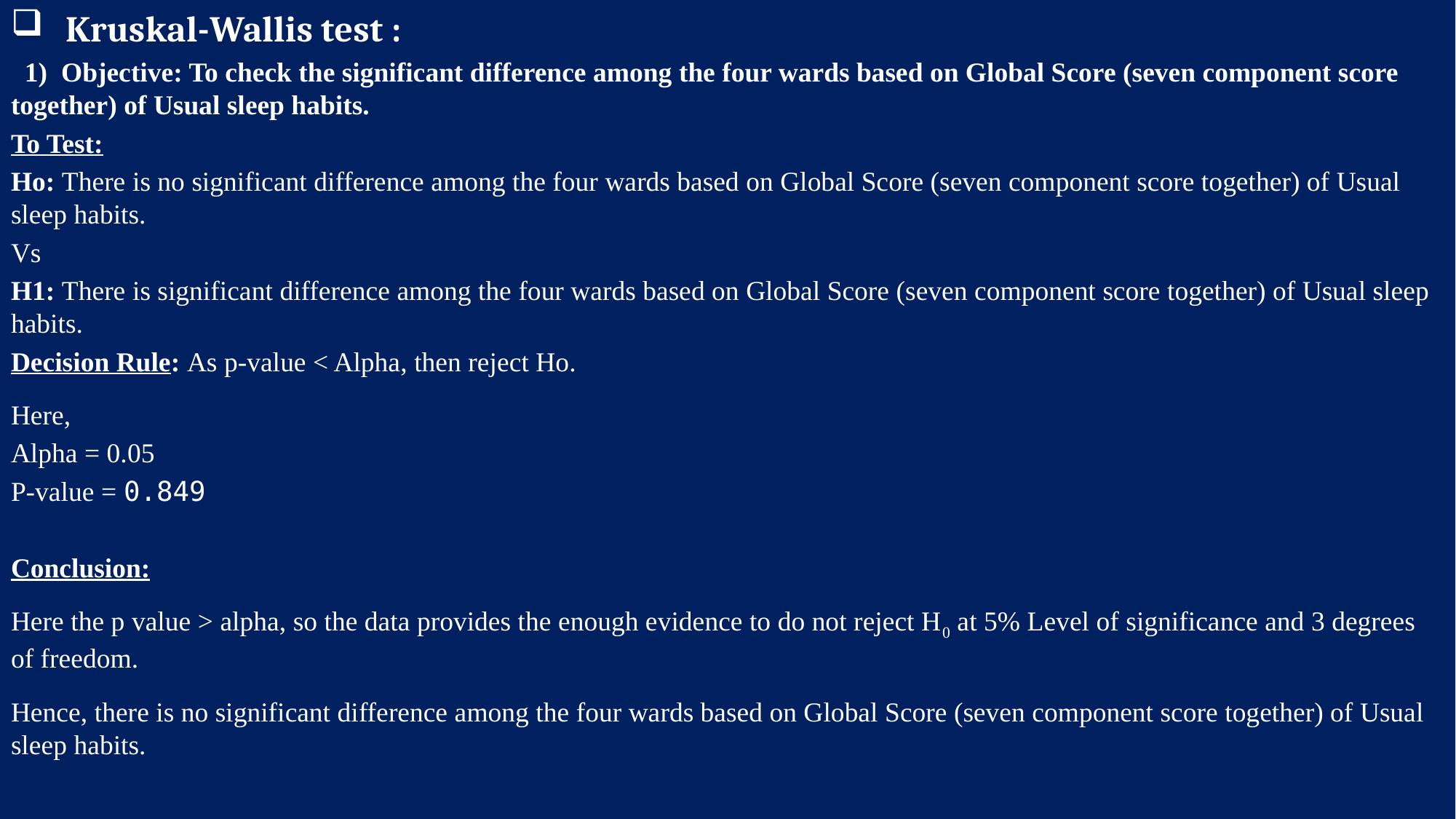

Kruskal-Wallis test :
  1)  Objective: To check the significant difference among the four wards based on Global Score (seven component score together) of Usual sleep habits.
To Test:
Ho: There is no significant difference among the four wards based on Global Score (seven component score together) of Usual sleep habits.
Vs
H1: There is significant difference among the four wards based on Global Score (seven component score together) of Usual sleep habits.
Decision Rule: As p-value < Alpha, then reject Ho.
Here,
Alpha = 0.05
P-value = 0.849

Conclusion:
Here the p value > alpha, so the data provides the enough evidence to do not reject H0 at 5% Level of significance and 3 degrees of freedom.
Hence, there is no significant difference among the four wards based on Global Score (seven component score together) of Usual sleep habits.